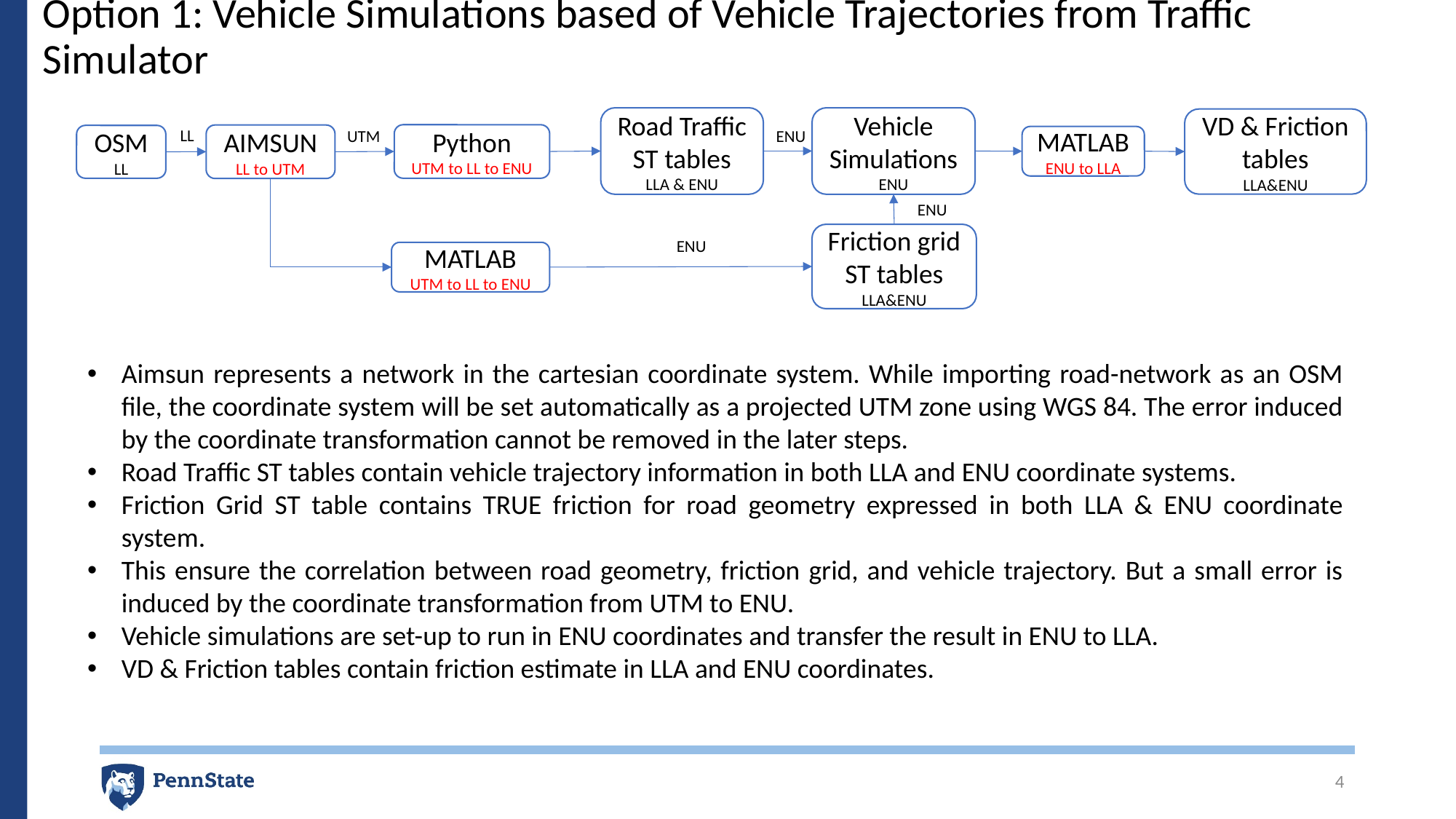

# Option 1: Vehicle Simulations based of Vehicle Trajectories from Traffic Simulator
Road Traffic ST tables
LLA & ENU
Vehicle Simulations
ENU
VD & Friction tables
LLA&ENU
LL
UTM
ENU
Python
UTM to LL to ENU
AIMSUN
LL to UTM
OSM
LL
MATLAB
ENU to LLA
ENU
Friction grid ST tables
LLA&ENU
ENU
MATLAB
UTM to LL to ENU
Aimsun represents a network in the cartesian coordinate system. While importing road-network as an OSM file, the coordinate system will be set automatically as a projected UTM zone using WGS 84. The error induced by the coordinate transformation cannot be removed in the later steps.
Road Traffic ST tables contain vehicle trajectory information in both LLA and ENU coordinate systems.
Friction Grid ST table contains TRUE friction for road geometry expressed in both LLA & ENU coordinate system.
This ensure the correlation between road geometry, friction grid, and vehicle trajectory. But a small error is induced by the coordinate transformation from UTM to ENU.
Vehicle simulations are set-up to run in ENU coordinates and transfer the result in ENU to LLA.
VD & Friction tables contain friction estimate in LLA and ENU coordinates.
4